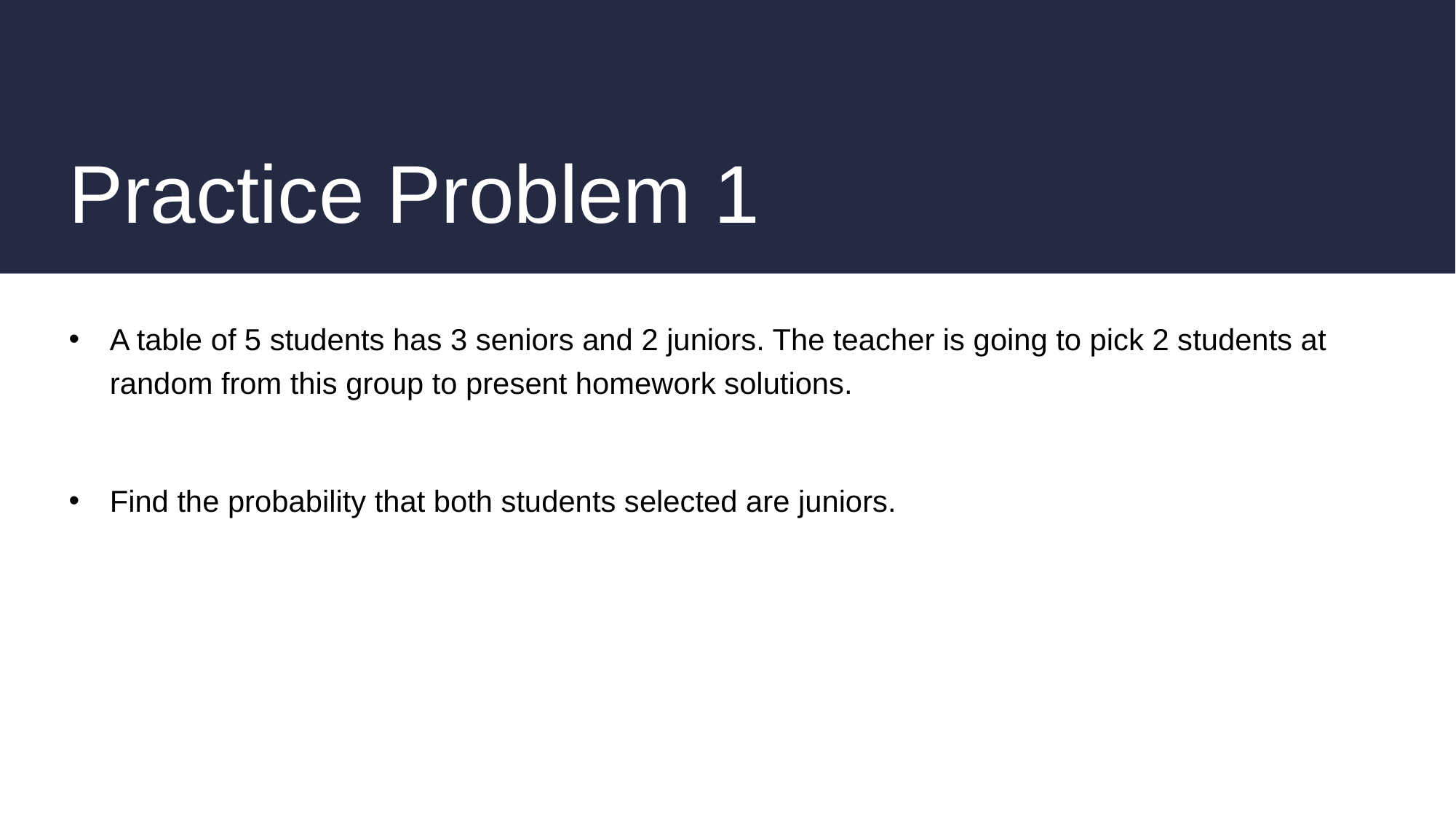

# Practice Problem 1
A table of 5 students has 3 seniors and 2 juniors. The teacher is going to pick 2 students at random from this group to present homework solutions.

Find the probability that both students selected are juniors.